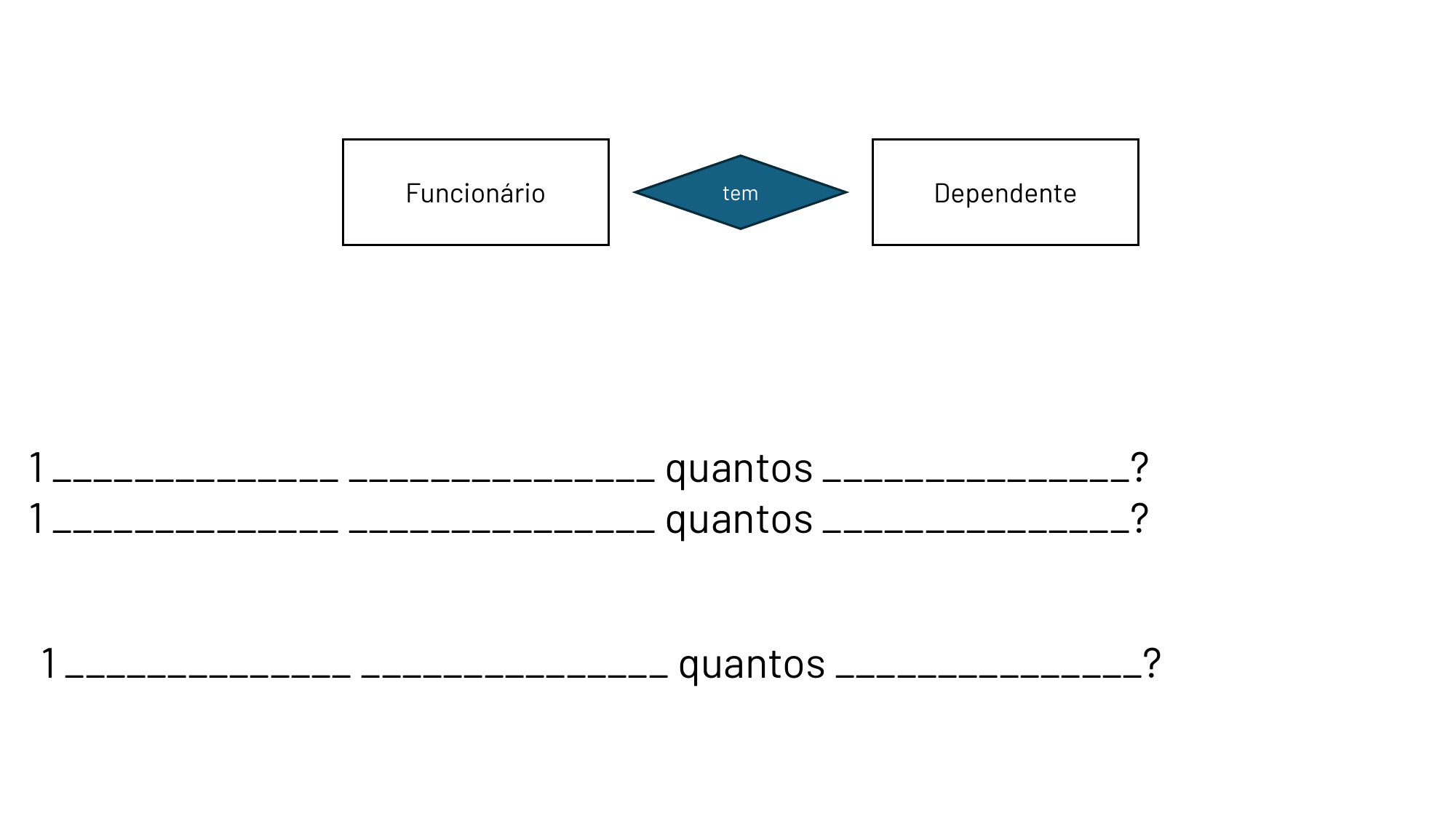

Dependente
Funcionário
tem
1 ______________ _______________ quantos _______________?
1 ______________ _______________ quantos _______________?
1 ______________ _______________ quantos _______________?